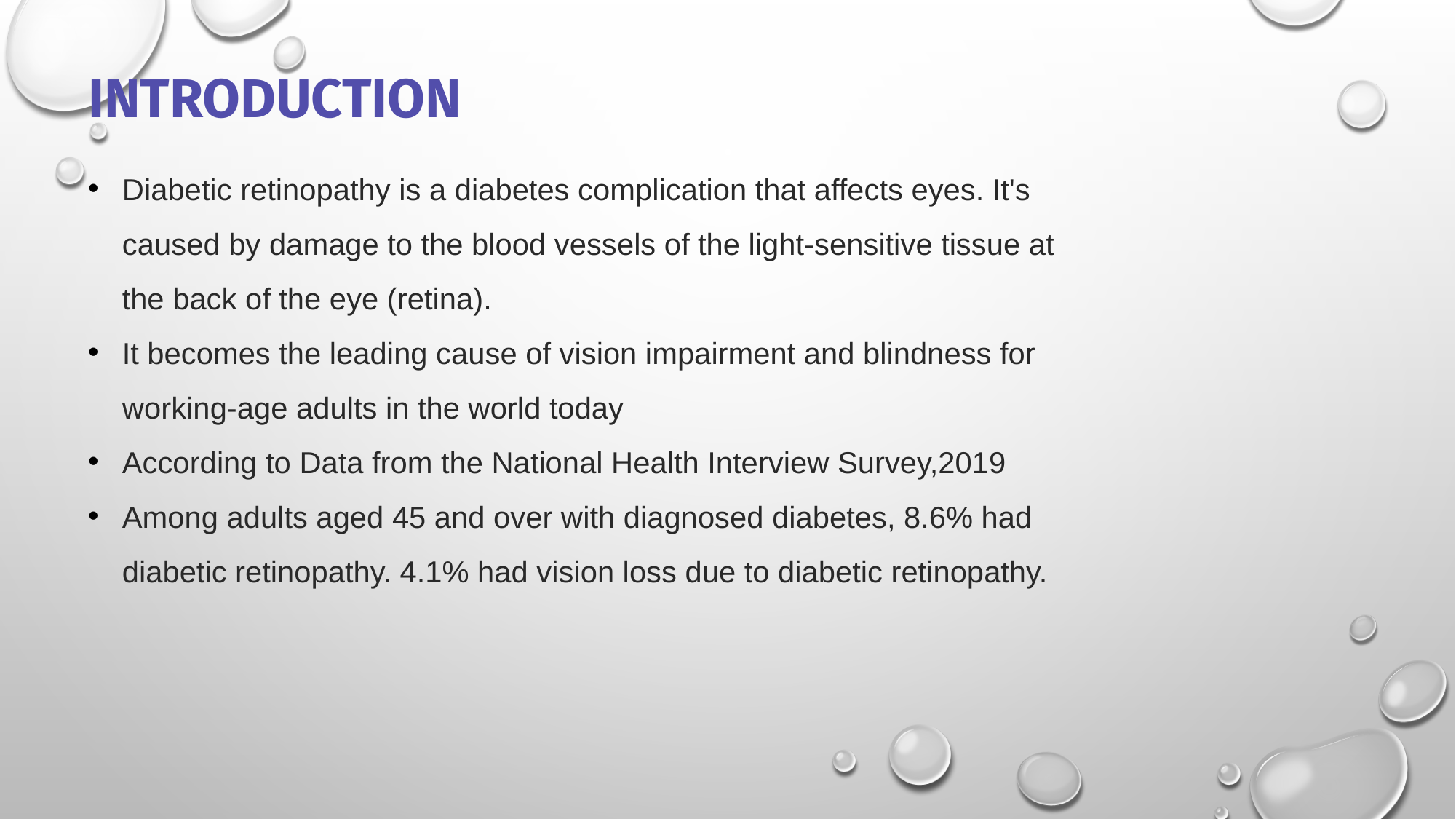

INTRODUCTION
Diabetic retinopathy is a diabetes complication that affects eyes. It's caused by damage to the blood vessels of the light-sensitive tissue at the back of the eye (retina).
It becomes the leading cause of vision impairment and blindness for working-age adults in the world today
According to Data from the National Health Interview Survey,2019
Among adults aged 45 and over with diagnosed diabetes, 8.6% had diabetic retinopathy. 4.1% had vision loss due to diabetic retinopathy.